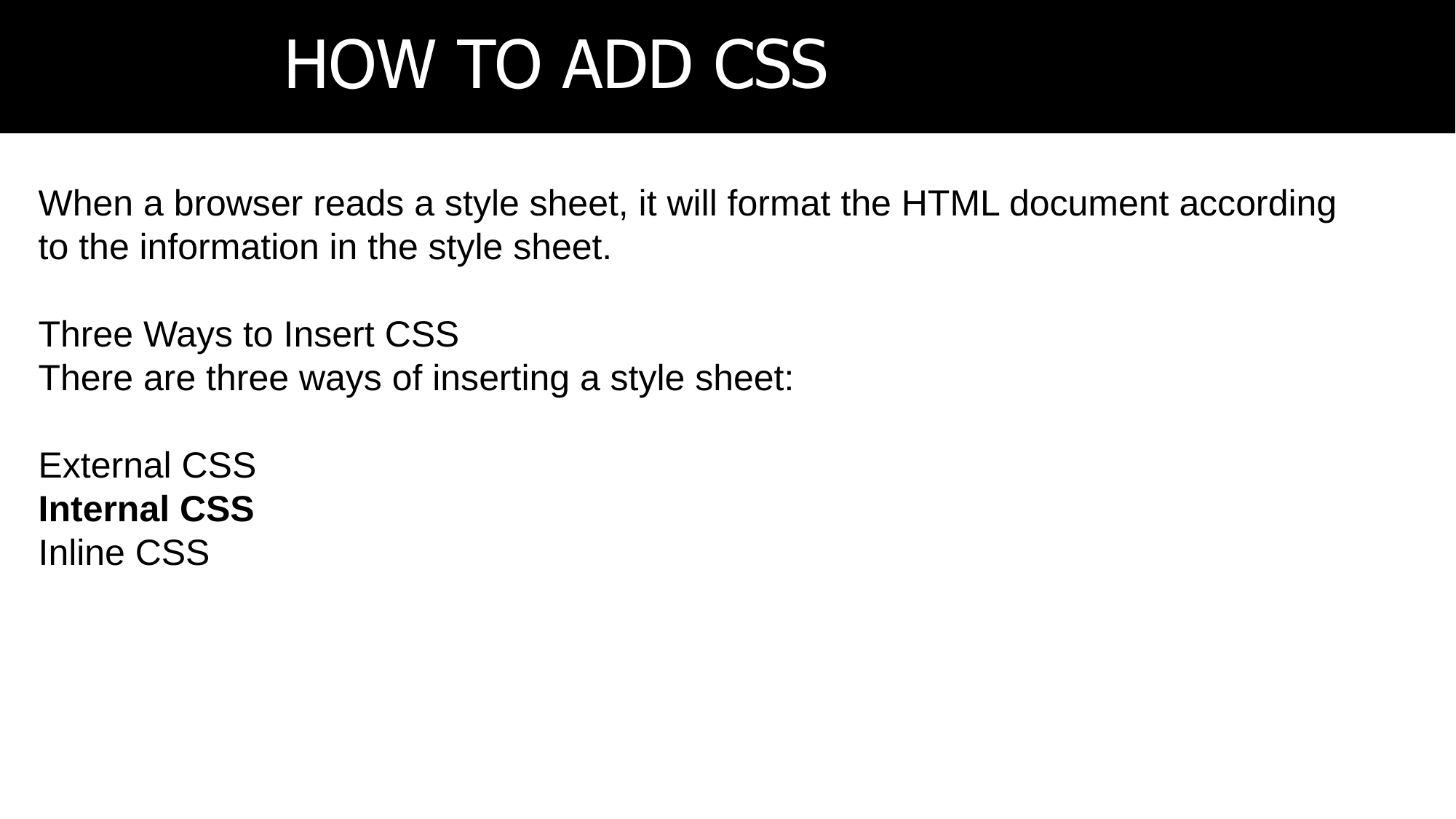

HOW TO ADD CSS
When a browser reads a style sheet, it will format the HTML document according to the information in the style sheet.

Three Ways to Insert CSS
There are three ways of inserting a style sheet:

External CSS
Internal CSS
Inline CSS